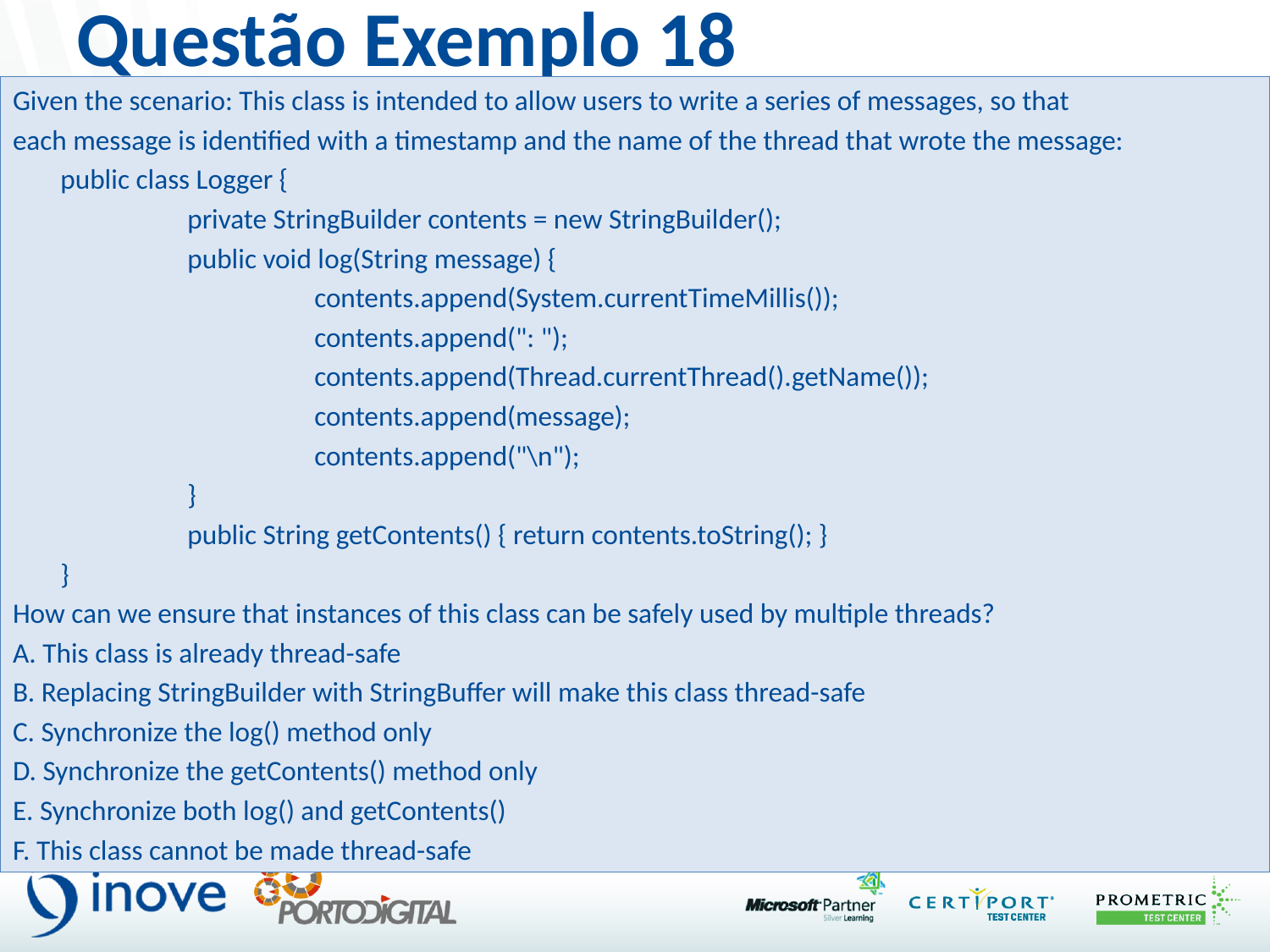

# Questão Exemplo 18
Given the scenario: This class is intended to allow users to write a series of messages, so that
each message is identified with a timestamp and the name of the thread that wrote the message:
	public class Logger {
		private StringBuilder contents = new StringBuilder();
		public void log(String message) {
			contents.append(System.currentTimeMillis());
			contents.append(": ");
			contents.append(Thread.currentThread().getName());
			contents.append(message);
			contents.append("\n");
		}
		public String getContents() { return contents.toString(); }
	}
How can we ensure that instances of this class can be safely used by multiple threads?
A. This class is already thread-safe
B. Replacing StringBuilder with StringBuffer will make this class thread-safe
C. Synchronize the log() method only
D. Synchronize the getContents() method only
E. Synchronize both log() and getContents()
F. This class cannot be made thread-safe